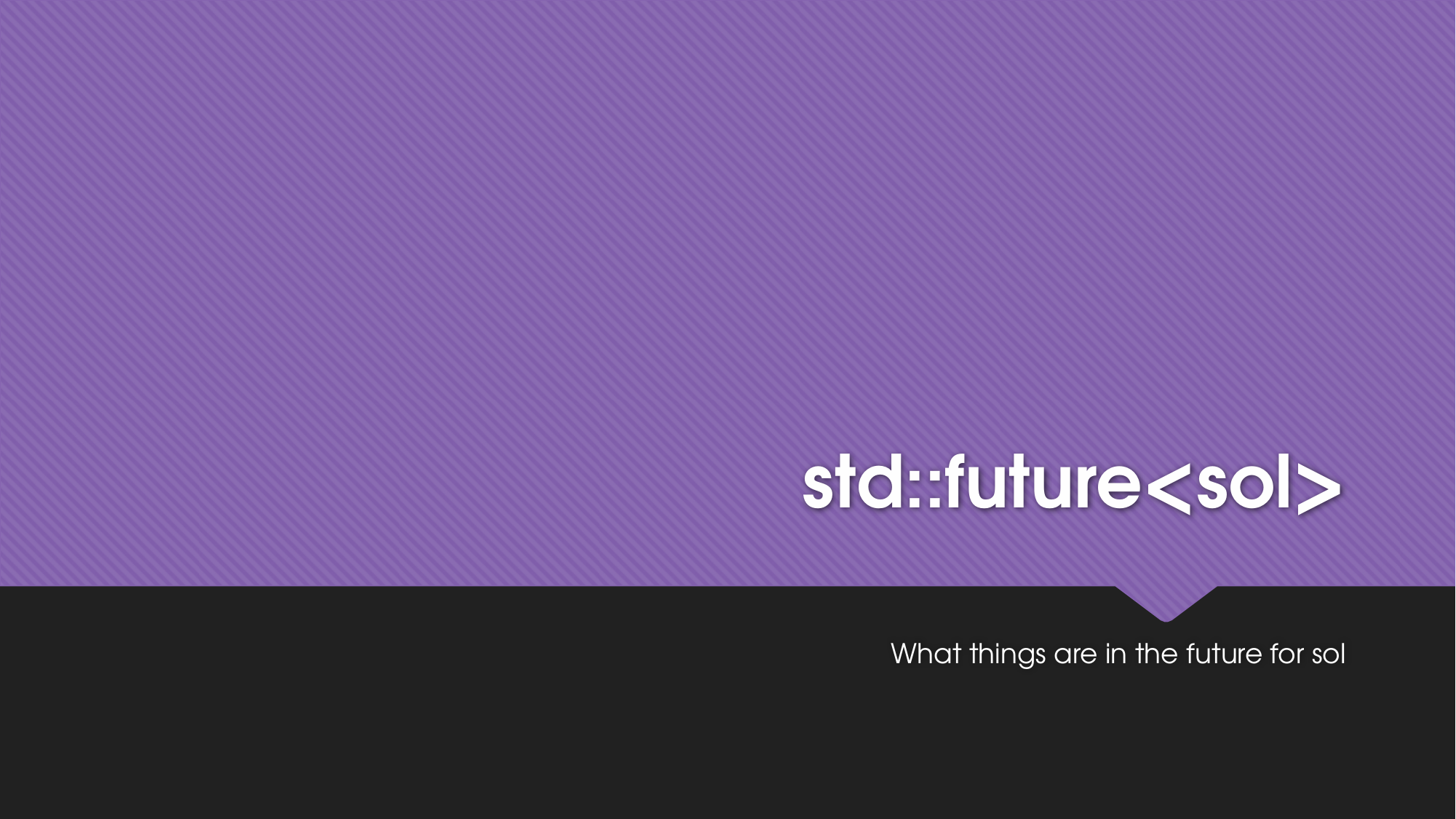

# std::future<sol>
What things are in the future for sol